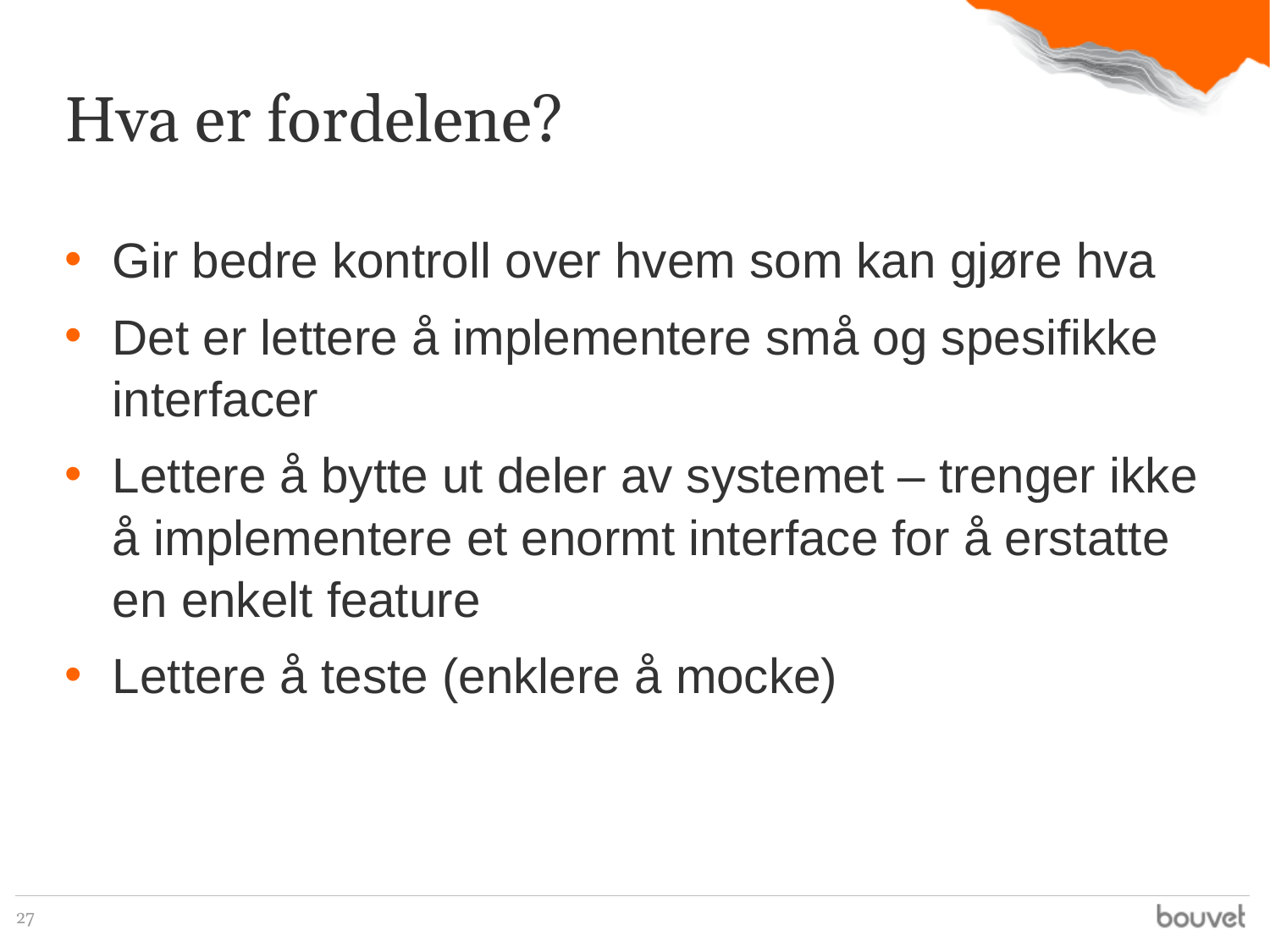

Hva er fordelene?
Gir bedre kontroll over hvem som kan gjøre hva
Det er lettere å implementere små og spesifikke interfacer
Lettere å bytte ut deler av systemet – trenger ikke å implementere et enormt interface for å erstatte en enkelt feature
Lettere å teste (enklere å mocke)
27